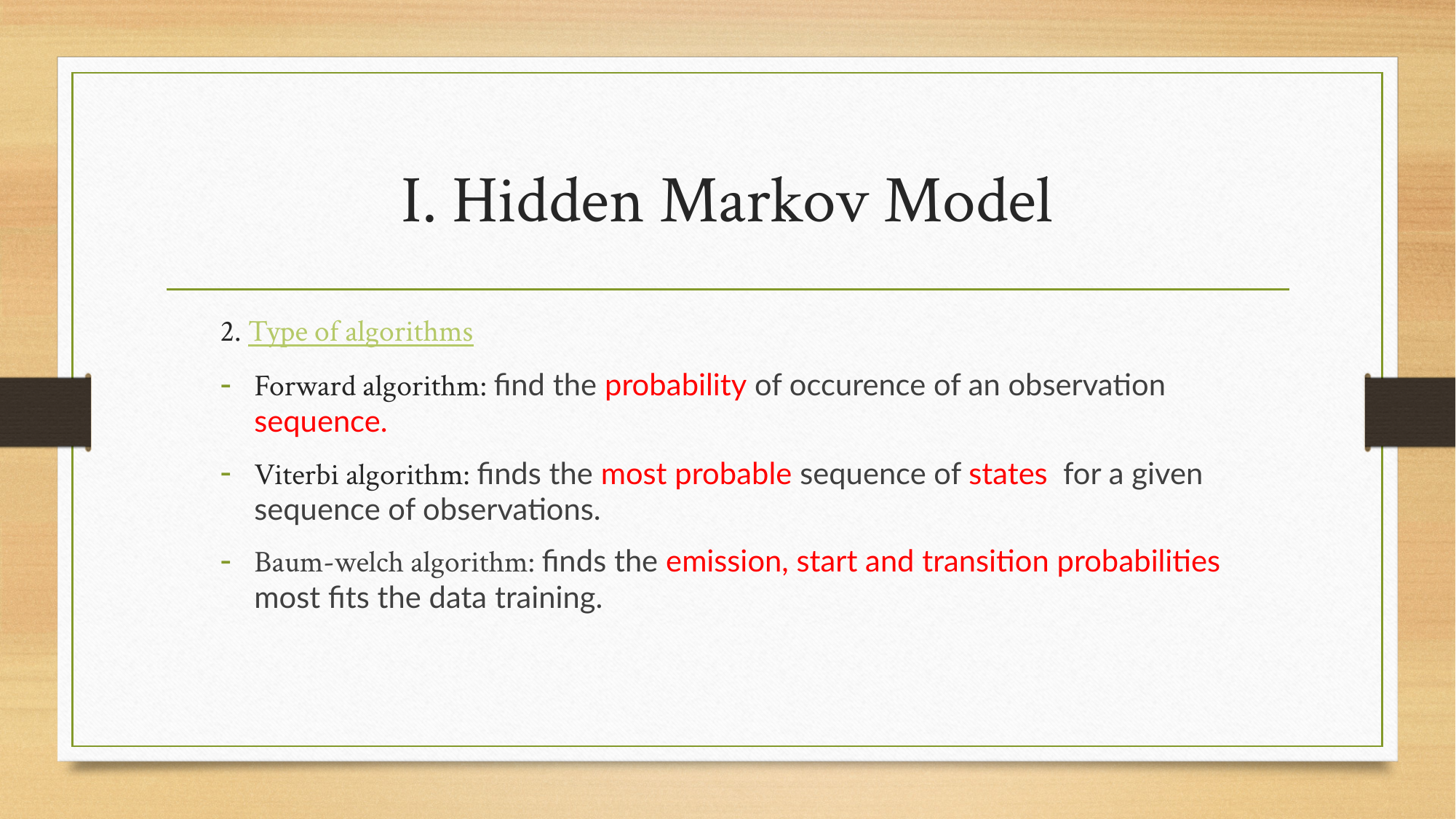

# I. Hidden Markov Model
2. Type of algorithms
Forward algorithm: find the probability of occurence of an observation sequence.
Viterbi algorithm: finds the most probable sequence of states  for a given sequence of observations.
Baum-welch algorithm: finds the emission, start and transition probabilities most fits the data training.